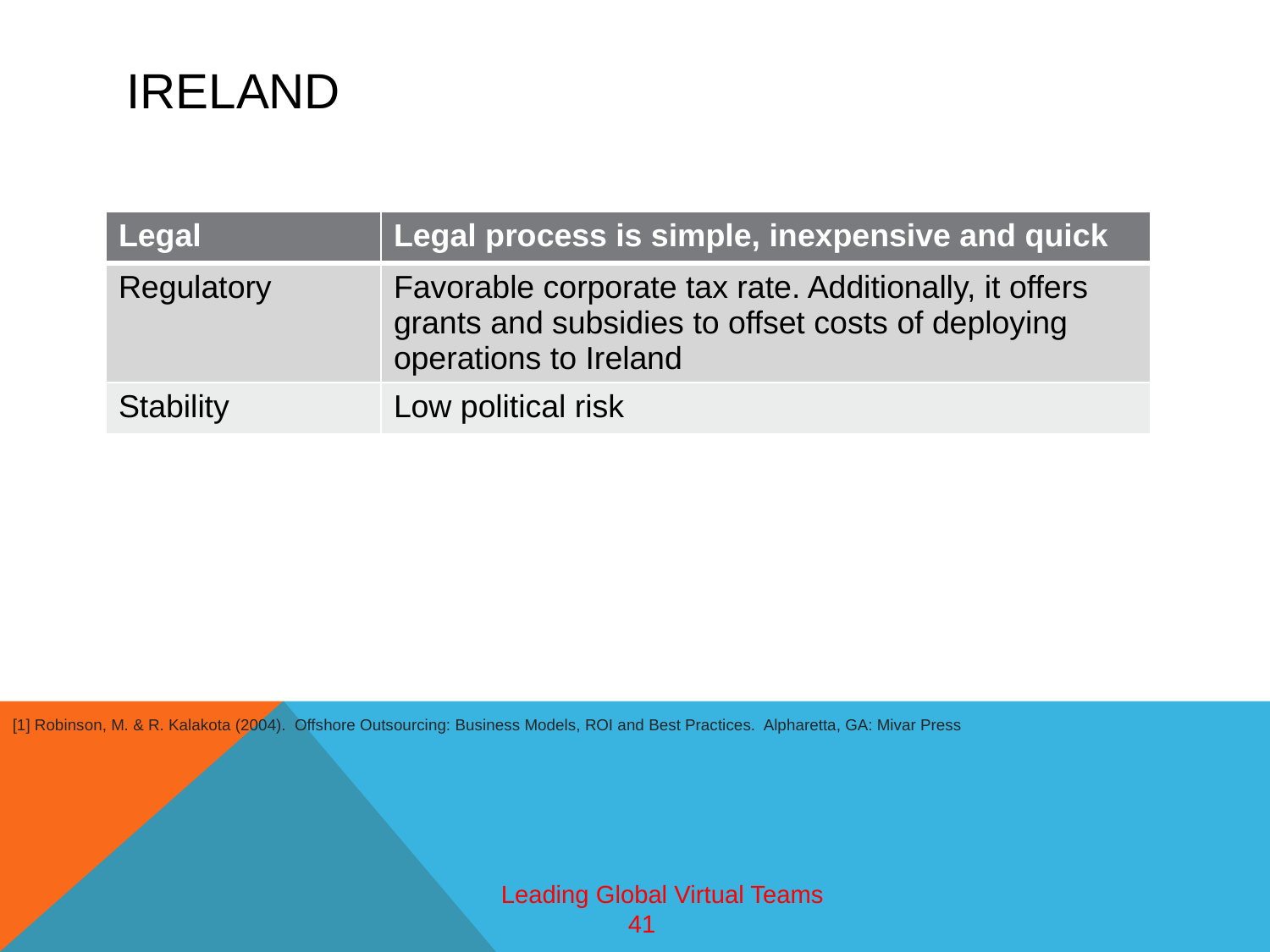

# Ireland
| Legal | Legal process is simple, inexpensive and quick |
| --- | --- |
| Regulatory | Favorable corporate tax rate. Additionally, it offers grants and subsidies to offset costs of deploying operations to Ireland |
| Stability | Low political risk |
[1] Robinson, M. & R. Kalakota (2004).  Offshore Outsourcing: Business Models, ROI and Best Practices.  Alpharetta, GA: Mivar Press